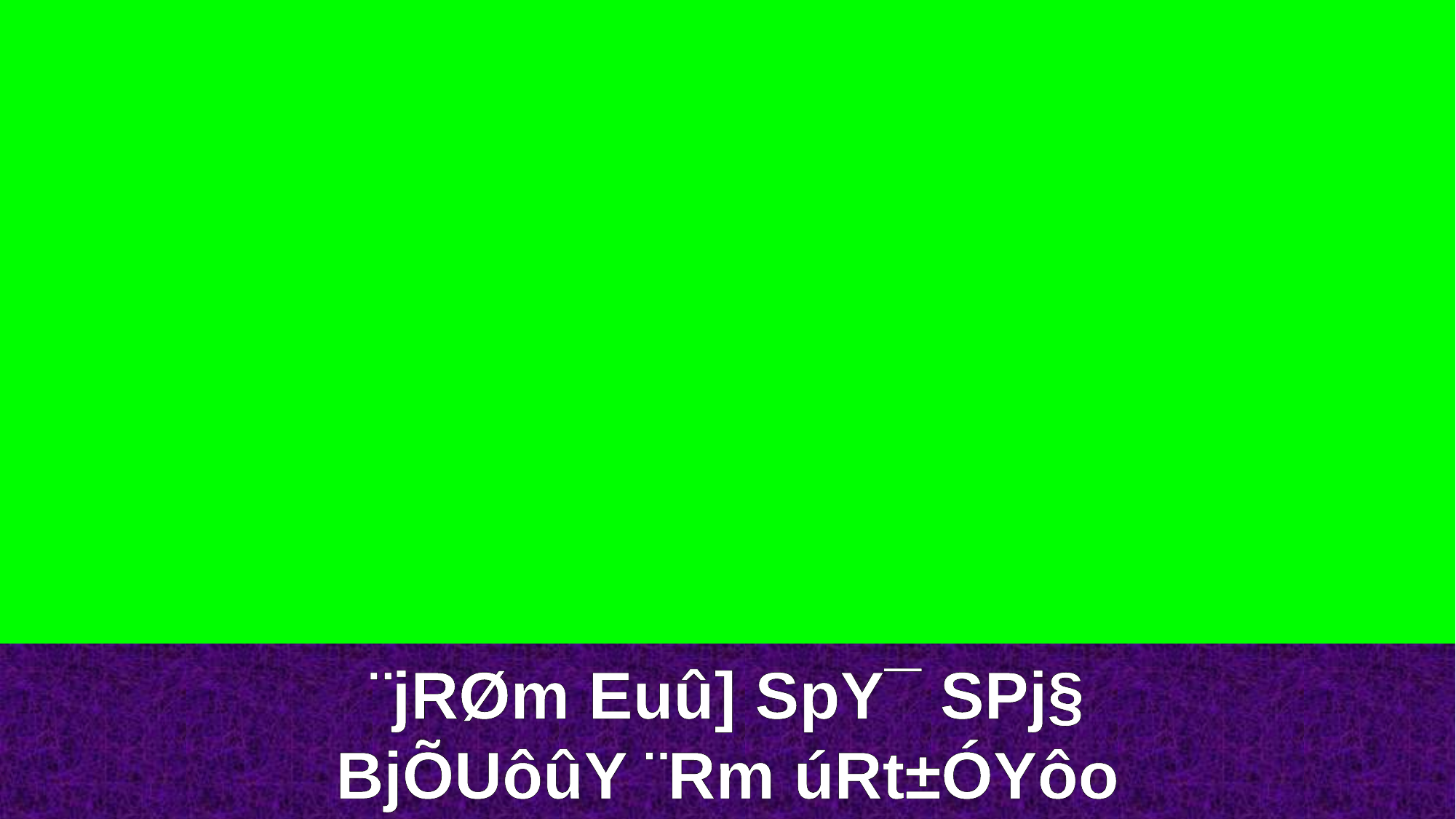

¨jRØm Euû] SpY¯ SPj§
BjÕUôûY ¨Rm úRt±ÓYôo